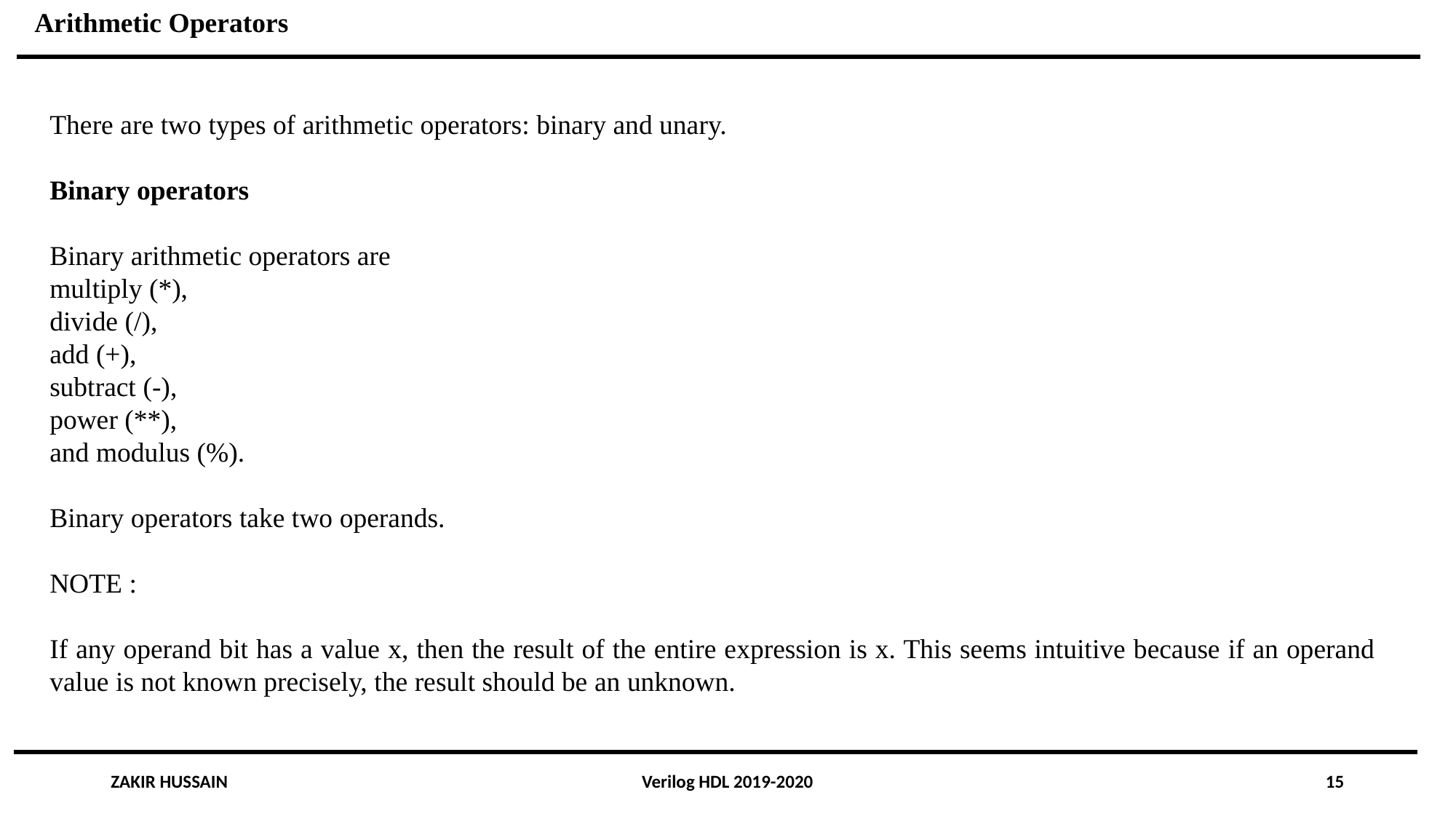

Arithmetic Operators
There are two types of arithmetic operators: binary and unary.

Binary operators

Binary arithmetic operators are
multiply (*),
divide (/),
add (+),
subtract (-),
power (**),
and modulus (%).

Binary operators take two operands.

NOTE :

If any operand bit has a value x, then the result of the entire expression is x. This seems intuitive because if an operand value is not known precisely, the result should be an unknown.
ZAKIR HUSSAIN
Verilog HDL 2019-2020
15